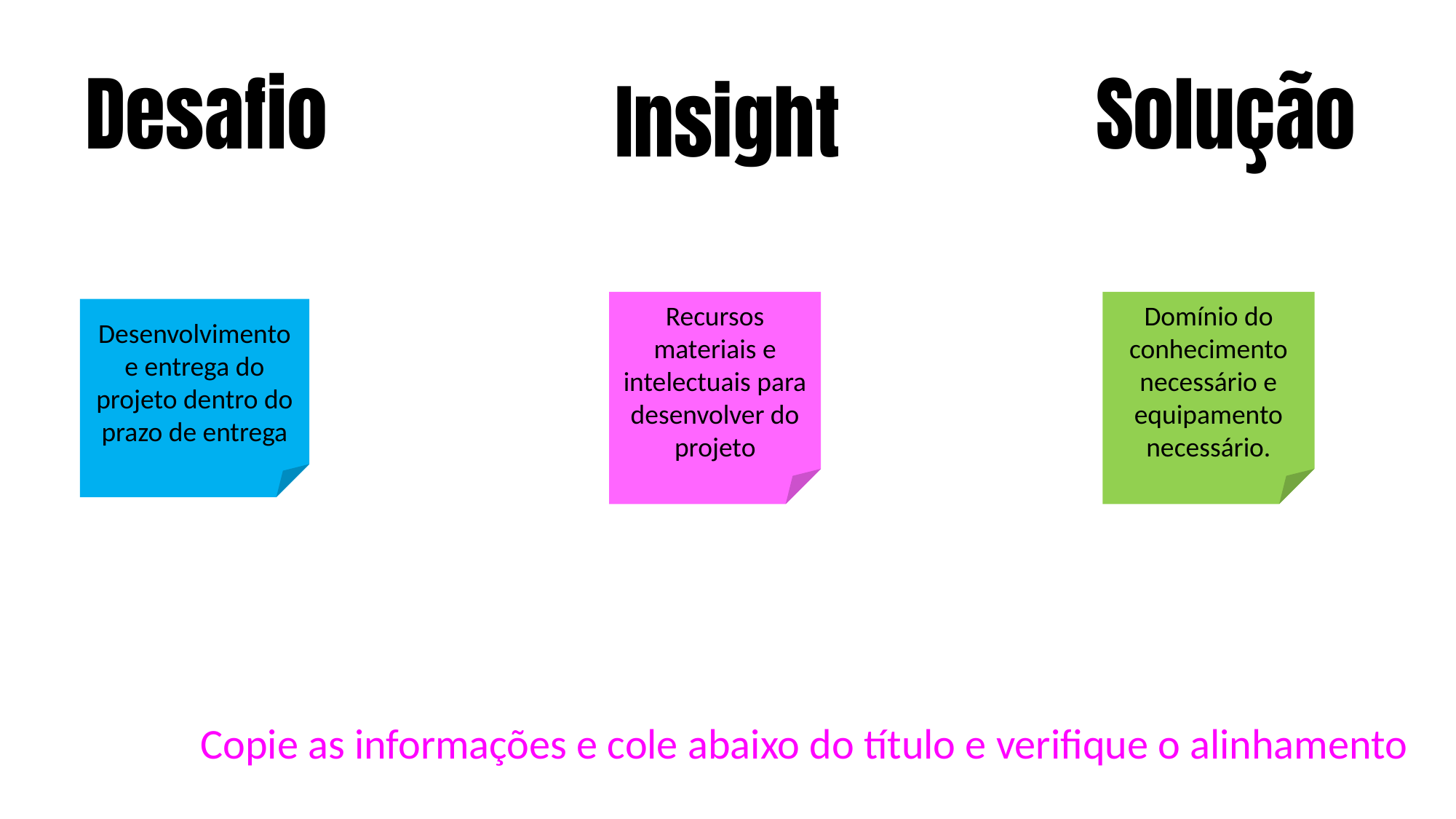

# Desafio
Solução
Insight
Domínio do conhecimento necessário e equipamento necessário.
Recursos materiais e intelectuais para desenvolver do projeto
Desenvolvimento e entrega do projeto dentro do prazo de entrega
Copie as informações e cole abaixo do título e verifique o alinhamento